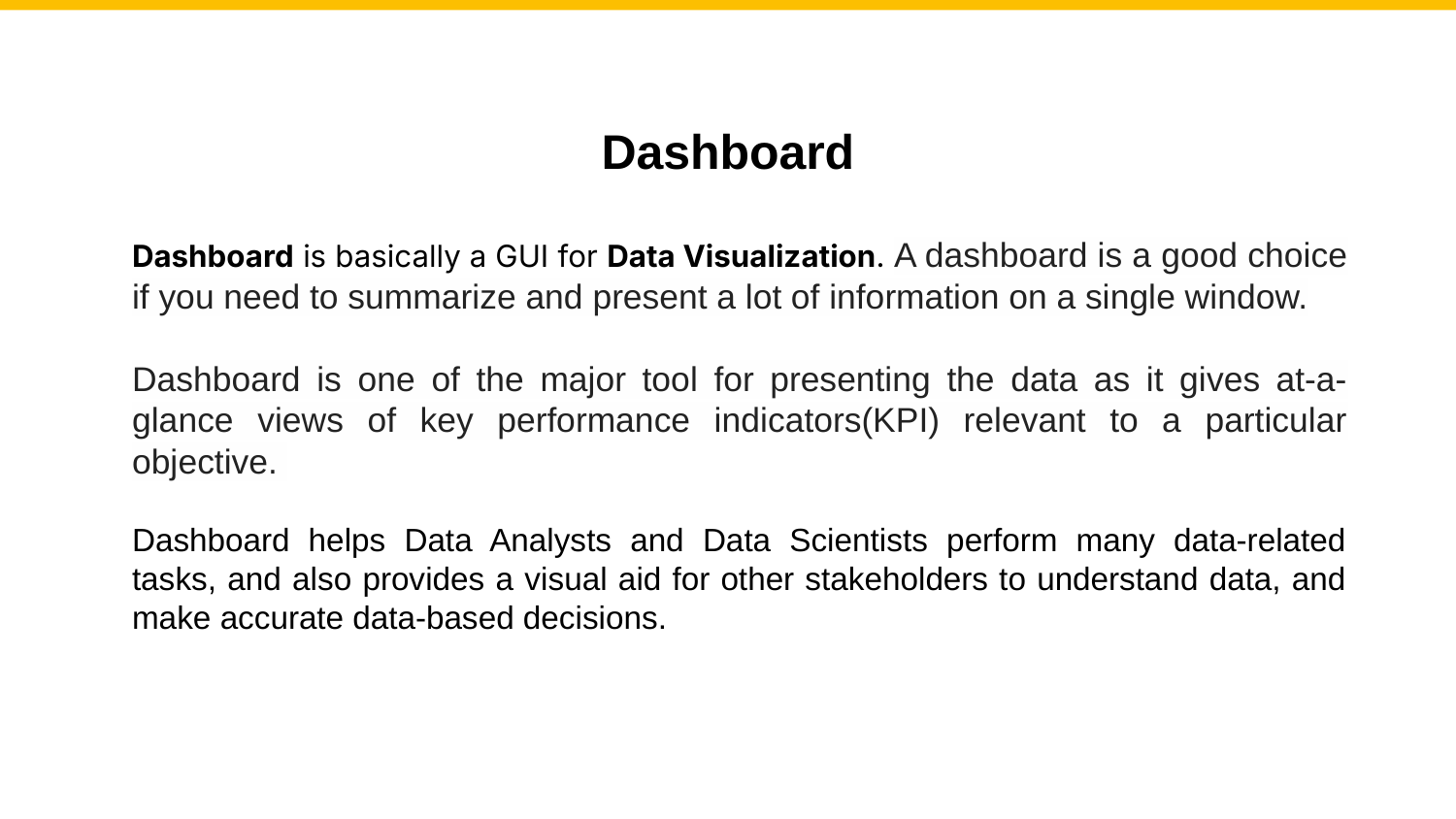

Dashboard
Dashboard is basically a GUI for Data Visualization. A dashboard is a good choice if you need to summarize and present a lot of information on a single window.

Dashboard is one of the major tool for presenting the data as it gives at-a-glance views of key performance indicators(KPI) relevant to a particular objective.

Dashboard helps Data Analysts and Data Scientists perform many data-related tasks, and also provides a visual aid for other stakeholders to understand data, and make accurate data-based decisions.

Photo by Pexels